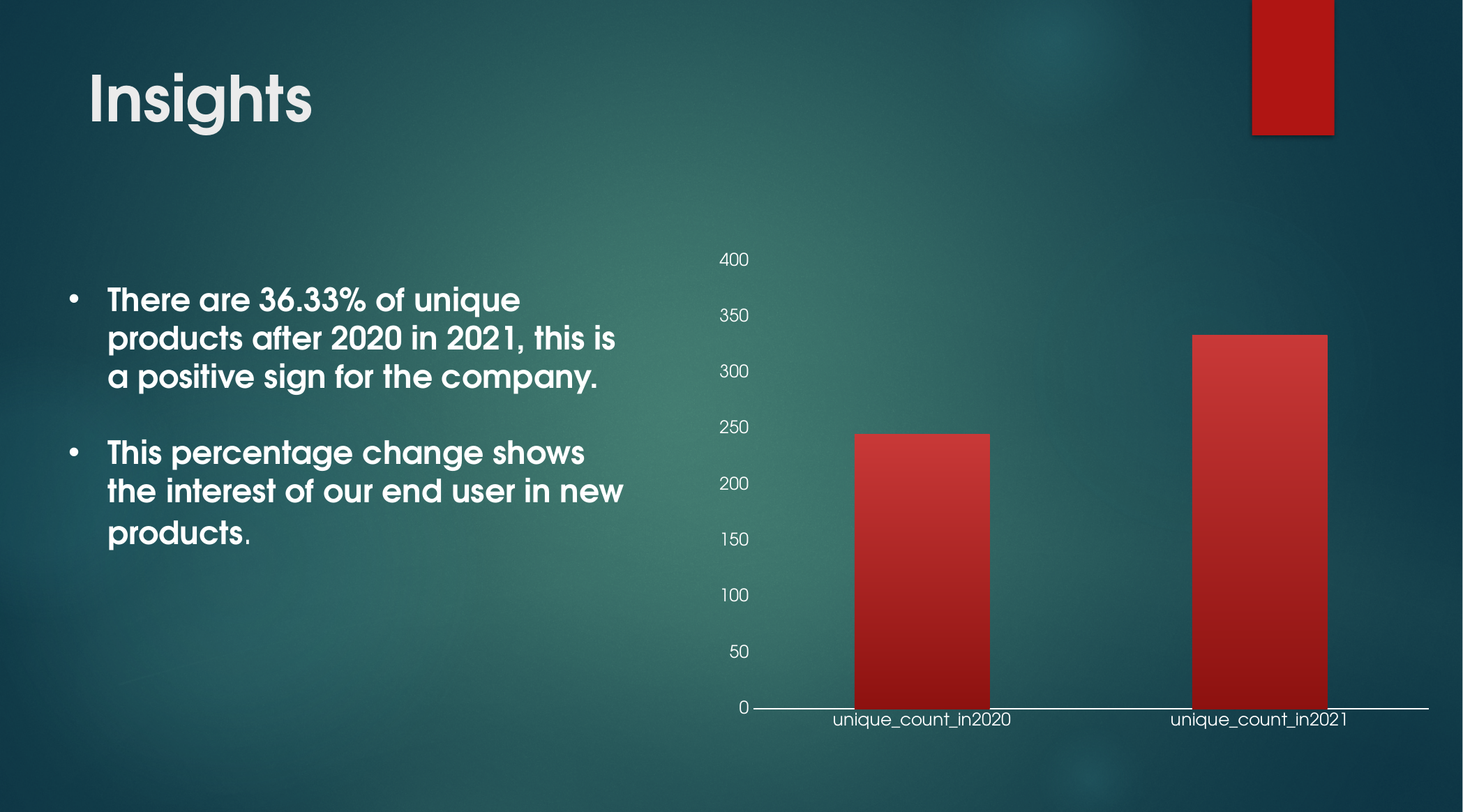

# Insights

### Chart

| Category |  |
|---|---|
| unique_count_in2020 | 245.0 |
| unique_count_in2021 | 334.0 |
There are 36.33% of unique products after 2020 in 2021, this is a positive sign for the company.

This percentage change shows the interest of our end user in new products.